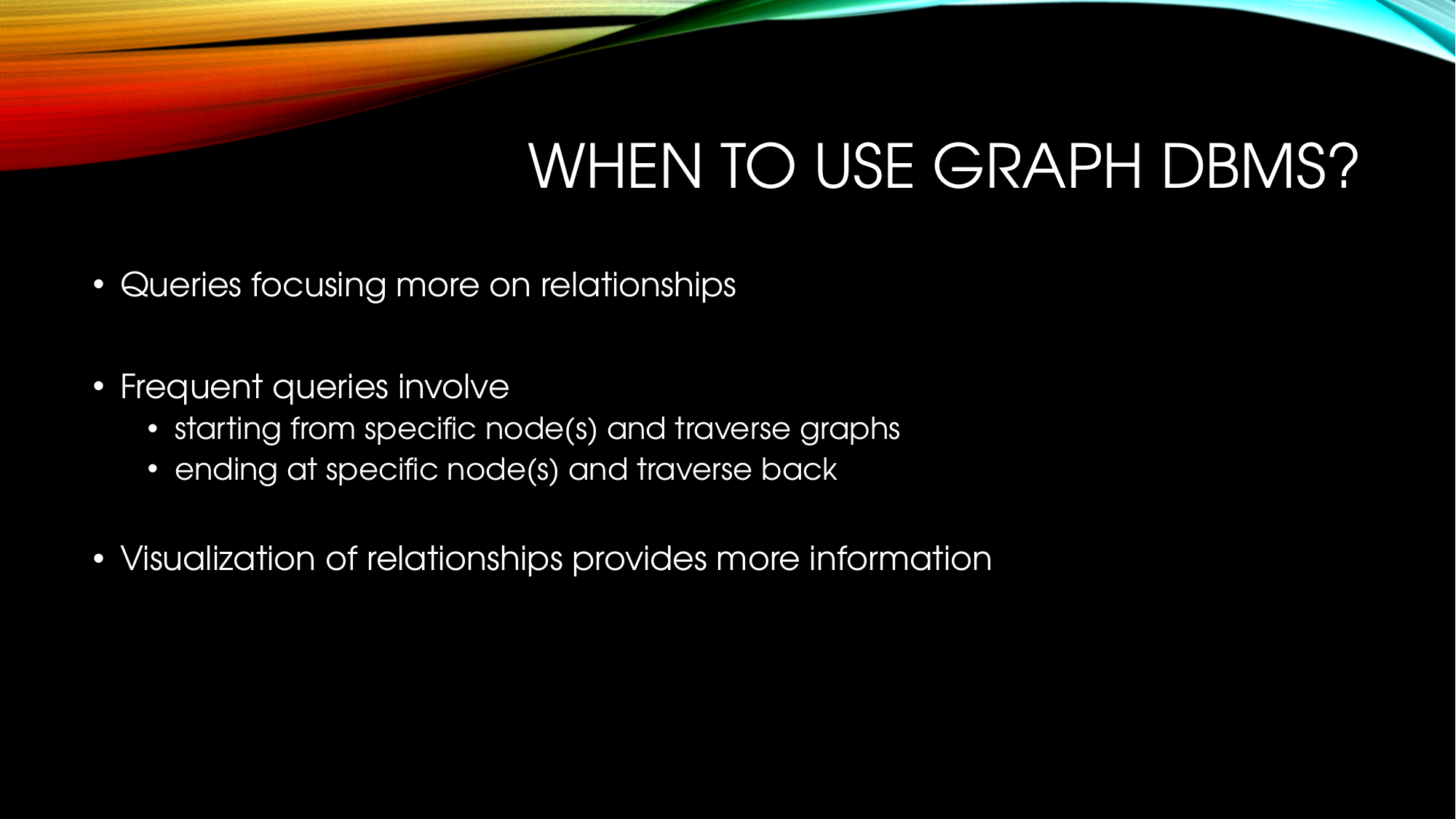

# When to use Graph Dbms?
Queries focusing more on relationships

Frequent queries involve
starting from specific node(s) and traverse graphs
ending at specific node(s) and traverse back

Visualization of relationships provides more information